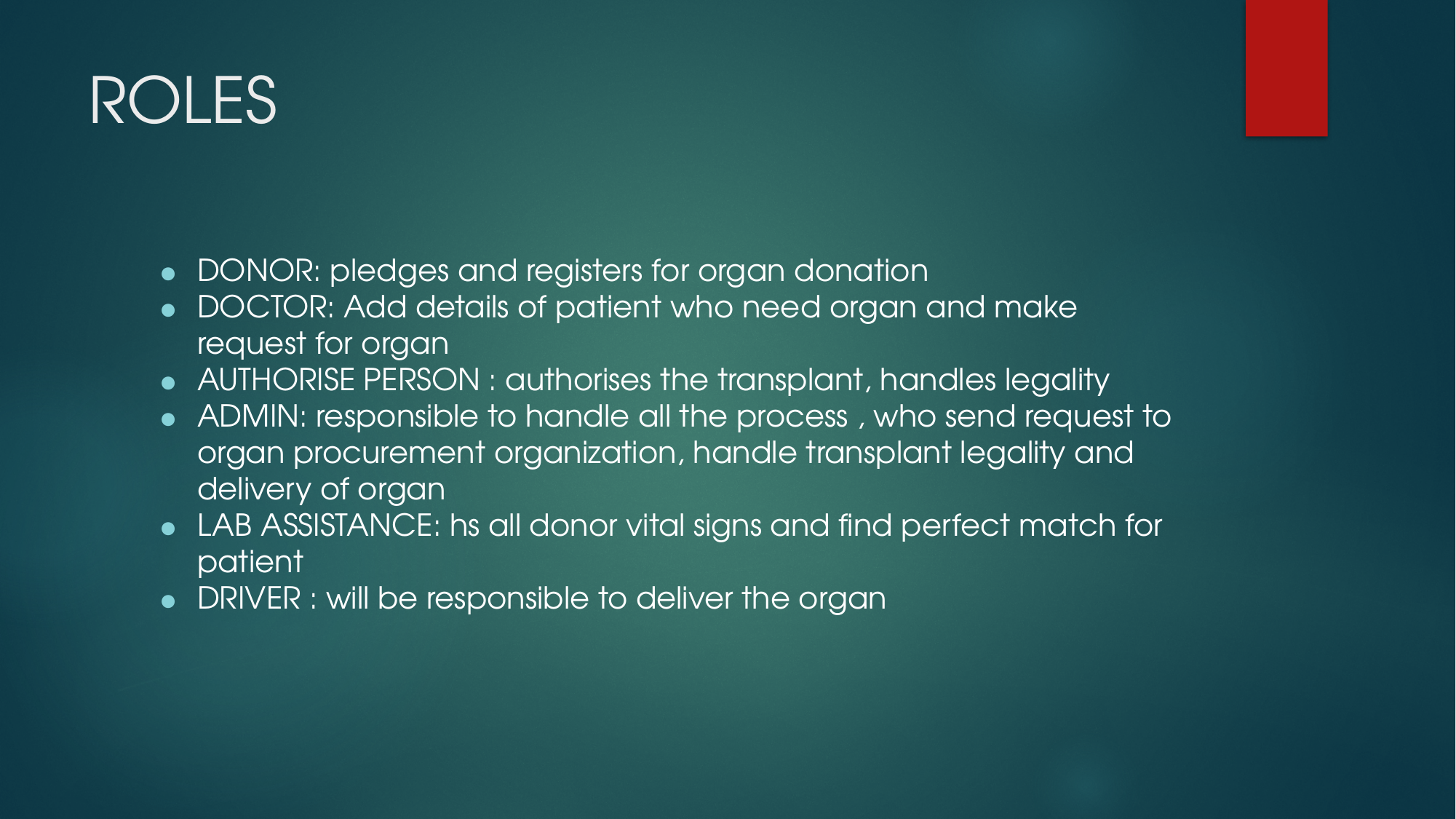

# ROLES
DONOR: pledges and registers for organ donation
DOCTOR: Add details of patient who need organ and make     request for organ
AUTHORISE PERSON : authorises the transplant, handles legality
ADMIN: responsible to handle all the process , who send request to organ procurement organization, handle transplant legality and delivery of organ
LAB ASSISTANCE: hs all donor vital signs and find perfect match for patient
DRIVER : will be responsible to deliver the organ